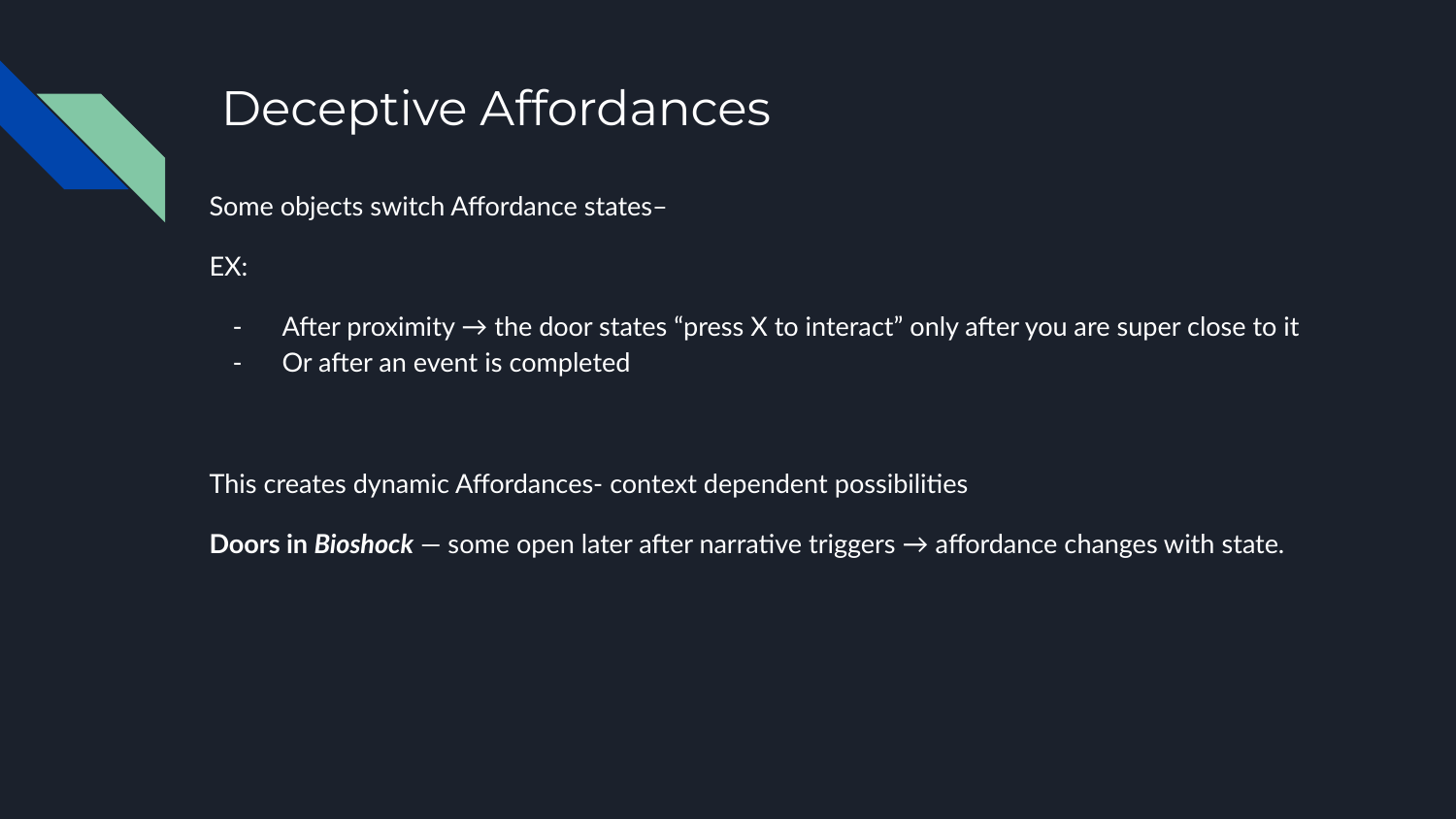

# Deceptive Affordances
Some objects switch Affordance states–
EX:
After proximity → the door states “press X to interact” only after you are super close to it
Or after an event is completed

This creates dynamic Affordances- context dependent possibilities
Doors in Bioshock — some open later after narrative triggers → affordance changes with state.